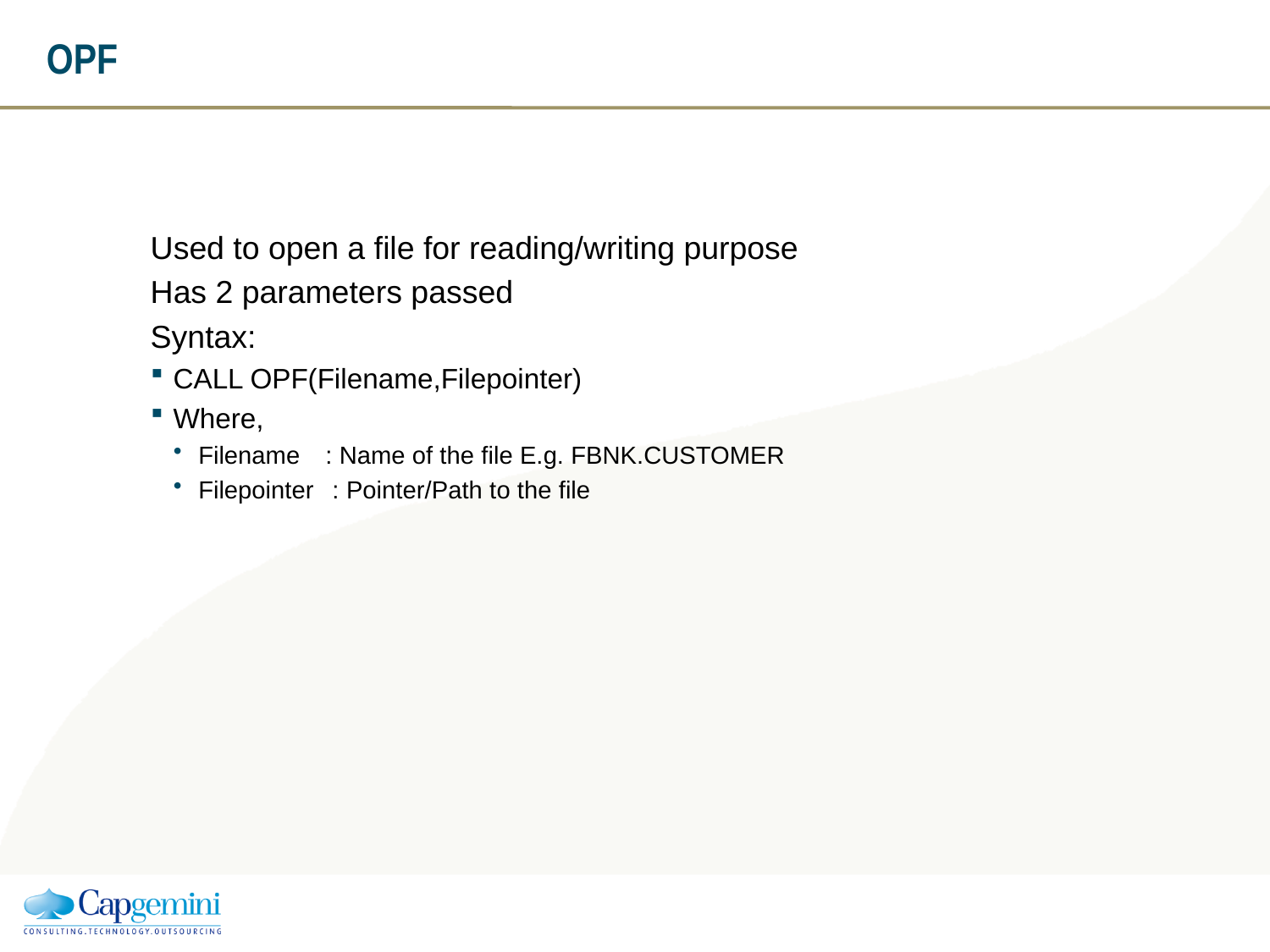

# OPF
Used to open a file for reading/writing purpose
Has 2 parameters passed
Syntax:
CALL OPF(Filename,Filepointer)
Where,
Filename 	: Name of the file E.g. FBNK.CUSTOMER
Filepointer	 : Pointer/Path to the file